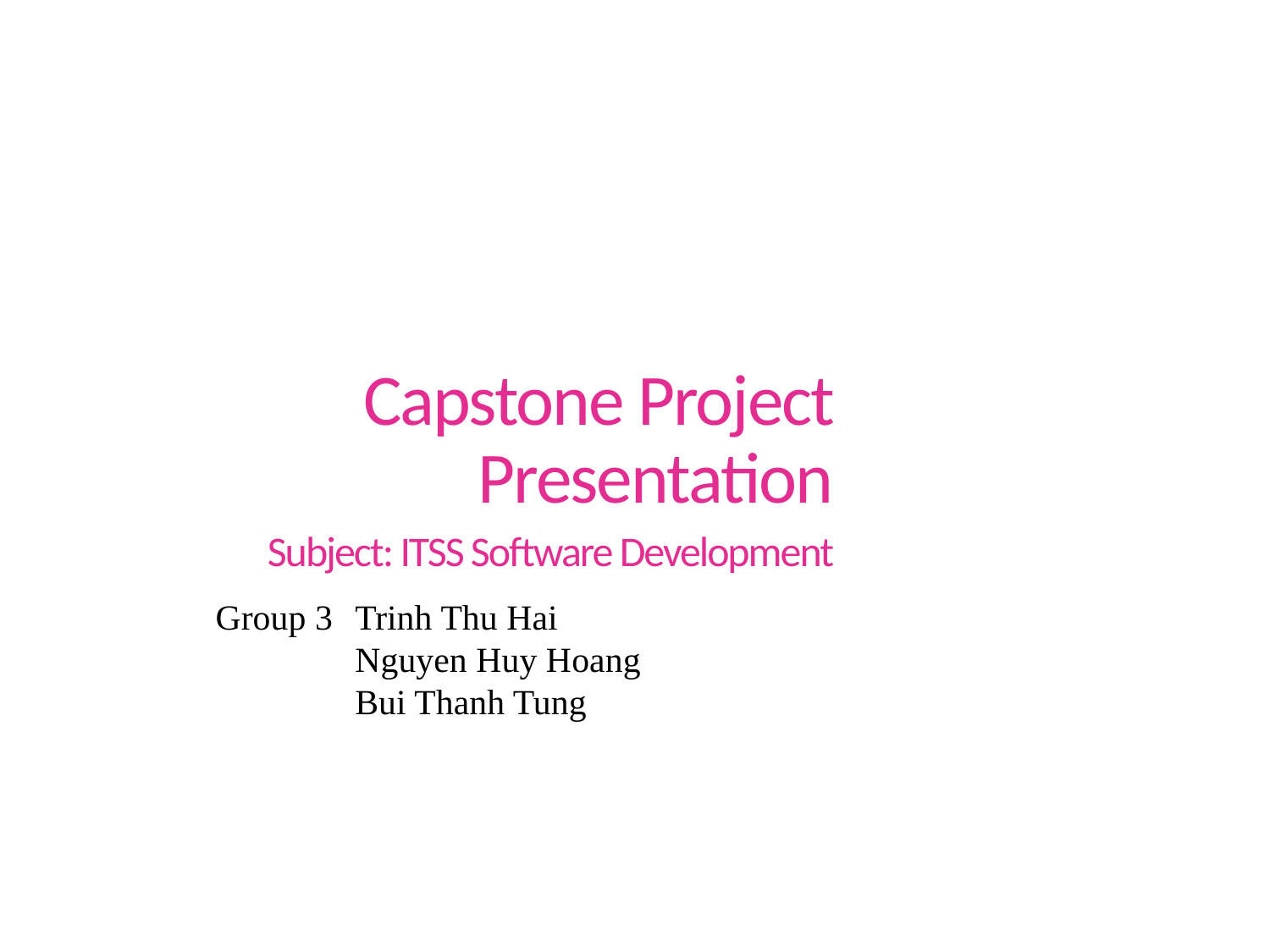

Capstone Project Presentation
Subject: ITSS Software Development
Group 3
Trinh Thu Hai
Nguyen Huy Hoang
Bui Thanh Tung